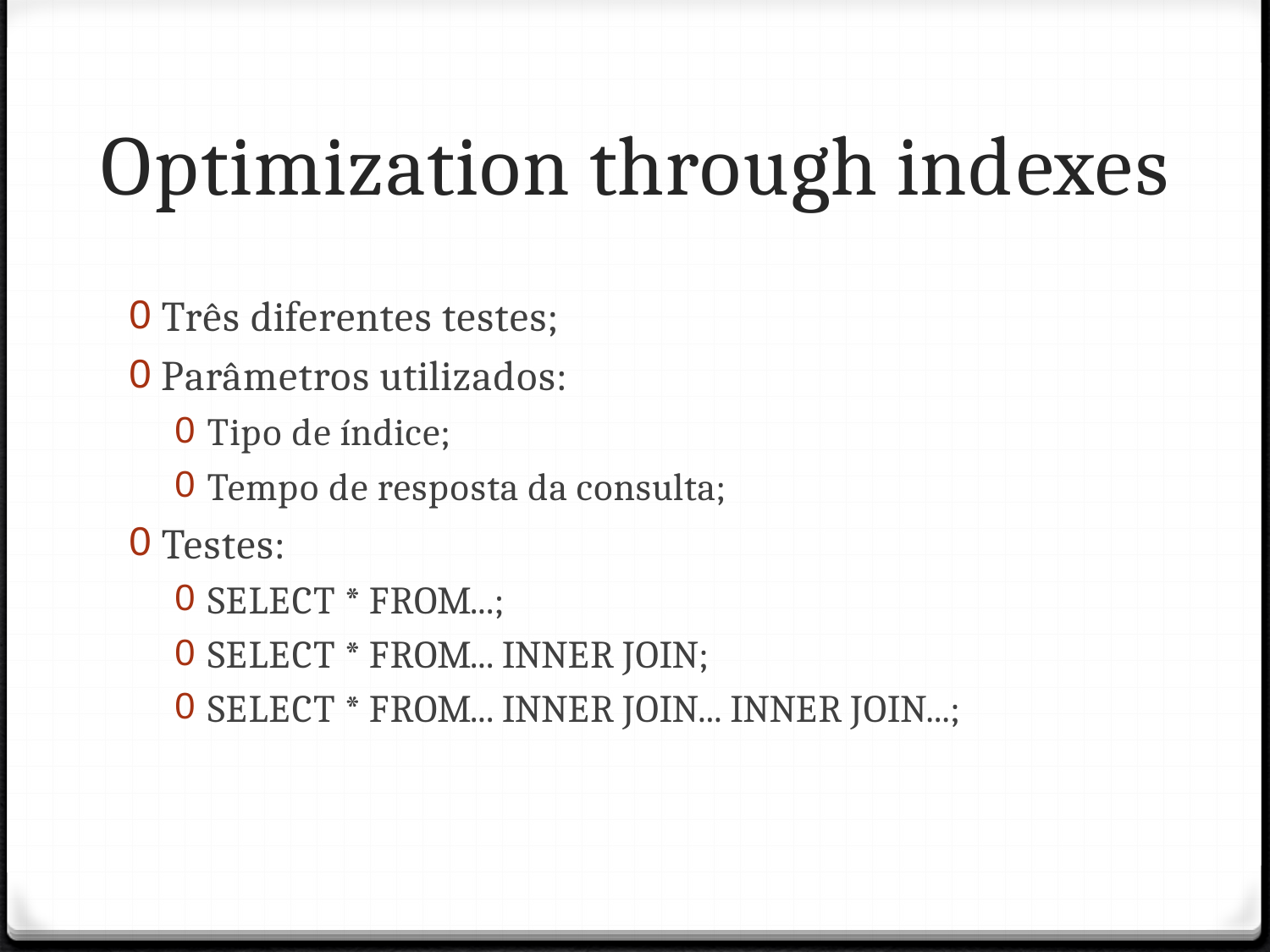

# Optimization through indexes
Três diferentes testes;
Parâmetros utilizados:
Tipo de índice;
Tempo de resposta da consulta;
Testes:
SELECT * FROM...;
SELECT * FROM... INNER JOIN;
SELECT * FROM... INNER JOIN... INNER JOIN...;